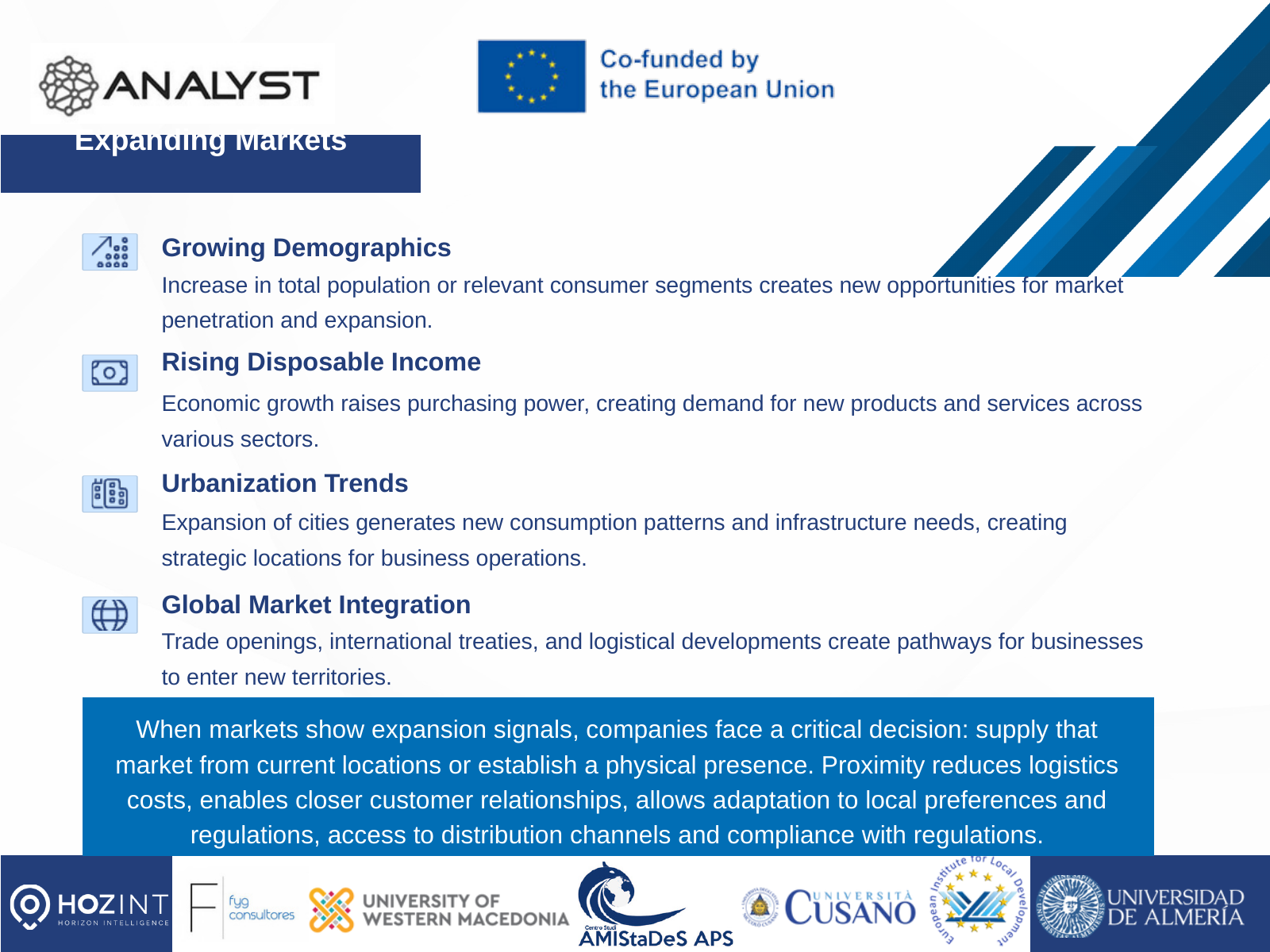

Expanding Markets

Growing Demographics

Increase in total population or relevant consumer segments creates new opportunities for market penetration and expansion.

Rising Disposable Income

Economic growth raises purchasing power, creating demand for new products and services across various sectors.

Urbanization Trends

Expansion of cities generates new consumption patterns and infrastructure needs, creating strategic locations for business operations.

Global Market Integration

Trade openings, international treaties, and logistical developments create pathways for businesses to enter new territories.

When markets show expansion signals, companies face a critical decision: supply that market from current locations or establish a physical presence. Proximity reduces logistics costs, enables closer customer relationships, allows adaptation to local preferences and regulations, access to distribution channels and compliance with regulations.